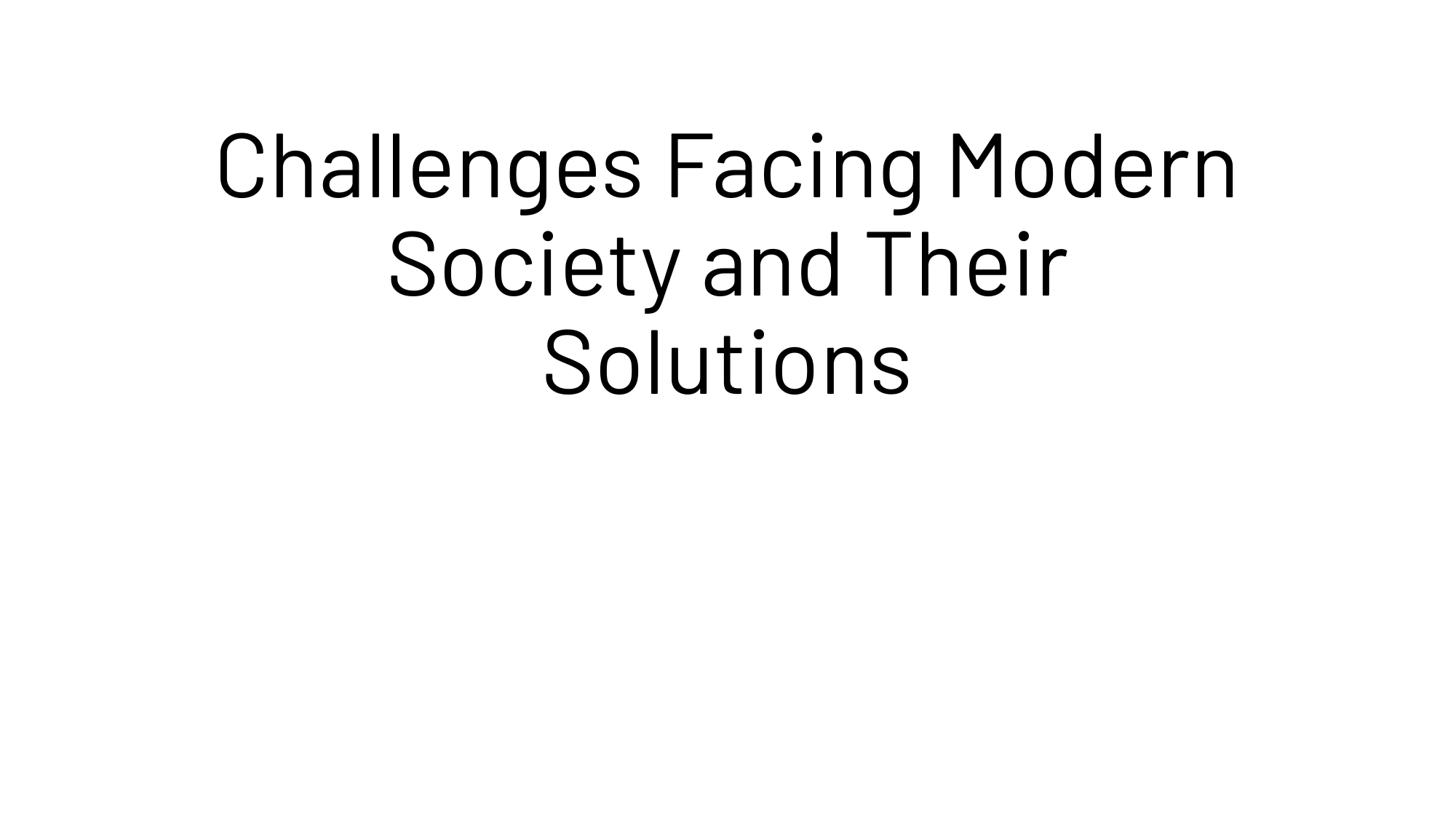

# Challenges Facing Modern Society and Their Solutions